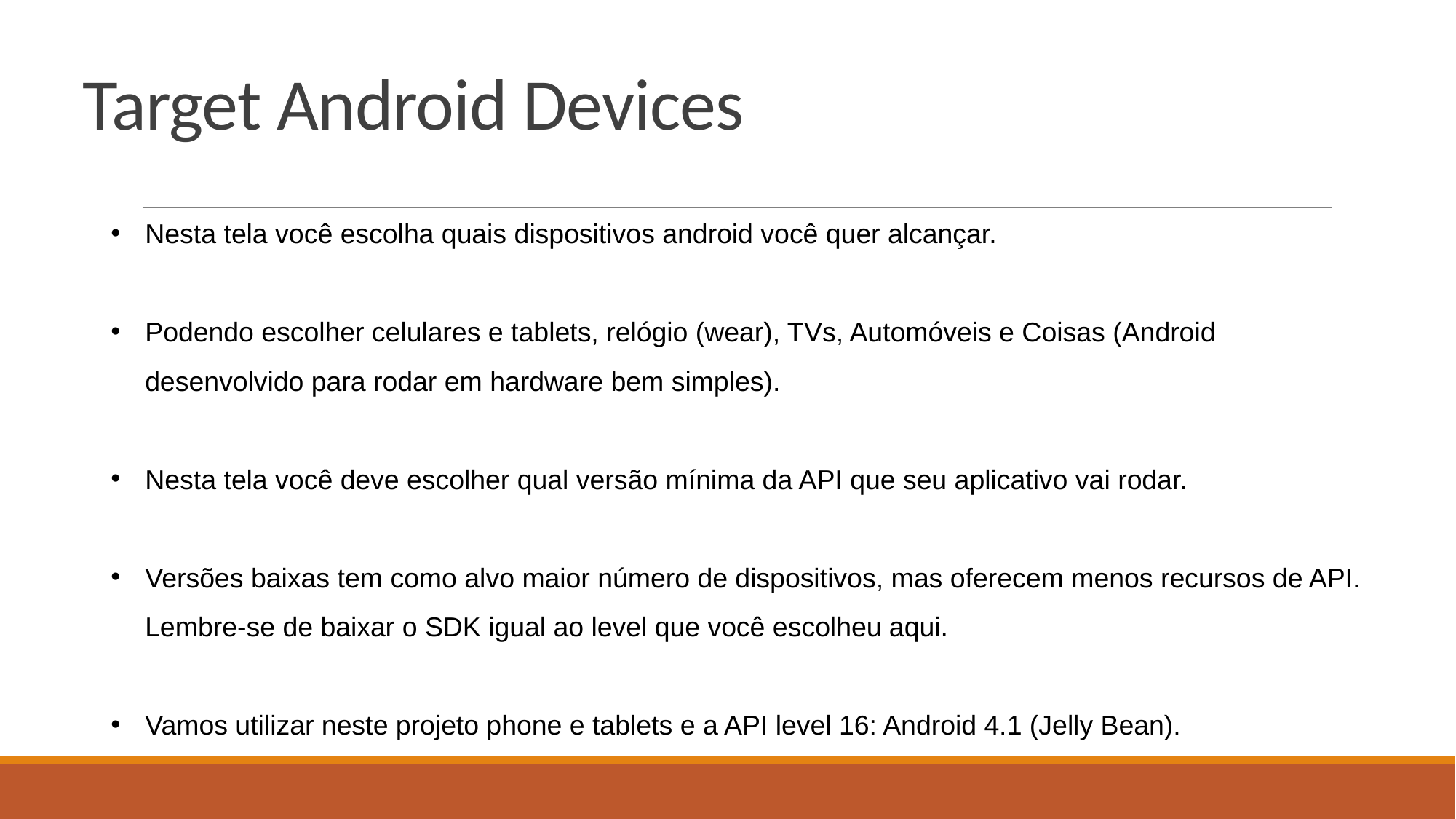

# Target Android Devices
Nesta tela você escolha quais dispositivos android você quer alcançar.

Podendo escolher celulares e tablets, relógio (wear), TVs, Automóveis e Coisas (Android desenvolvido para rodar em hardware bem simples).
Nesta tela você deve escolher qual versão mínima da API que seu aplicativo vai rodar.

Versões baixas tem como alvo maior número de dispositivos, mas oferecem menos recursos de API. Lembre-se de baixar o SDK igual ao level que você escolheu aqui.

Vamos utilizar neste projeto phone e tablets e a API level 16: Android 4.1 (Jelly Bean).